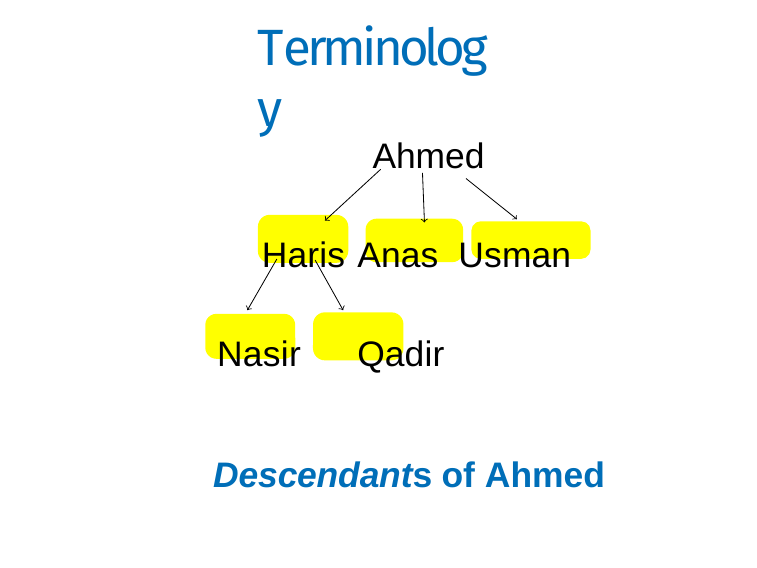

# Terminology

Descendants of Ahmed
Ahmed
Haris	Anas  Usman     Nasir	Qadir